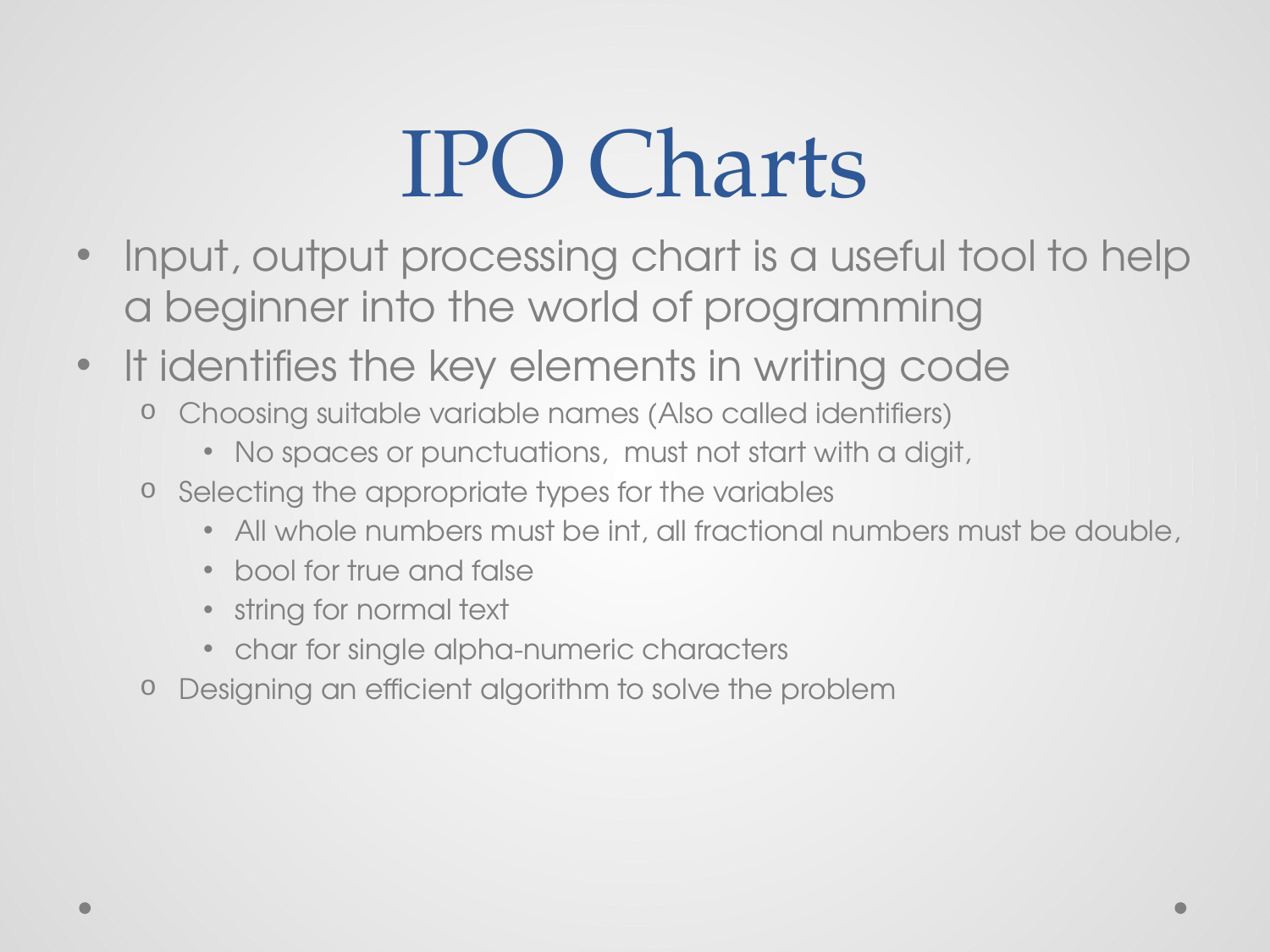

# IPO Charts
Input, output processing chart is a useful tool to help a beginner into the world of programming
It identifies the key elements in writing code
Choosing suitable variable names (Also called identifiers)
No spaces or punctuations,  must not start with a digit,
Selecting the appropriate types for the variables
All whole numbers must be int, all fractional numbers must be double,
bool for true and false
string for normal text
char for single alpha-numeric characters
Designing an efficient algorithm to solve the problem